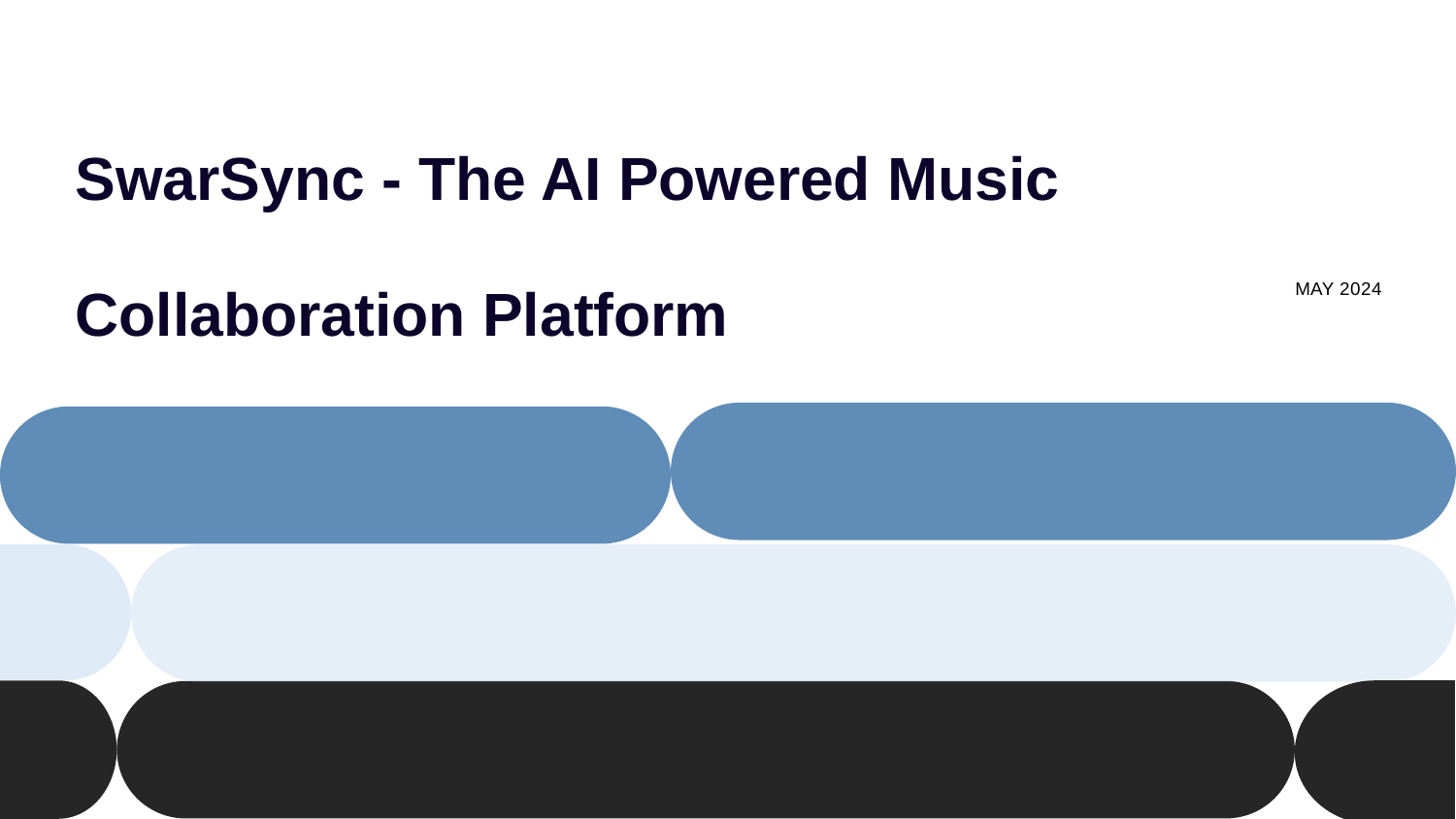

SwarSync - The AI Powered Music Collaboration Platform
MAY 2024